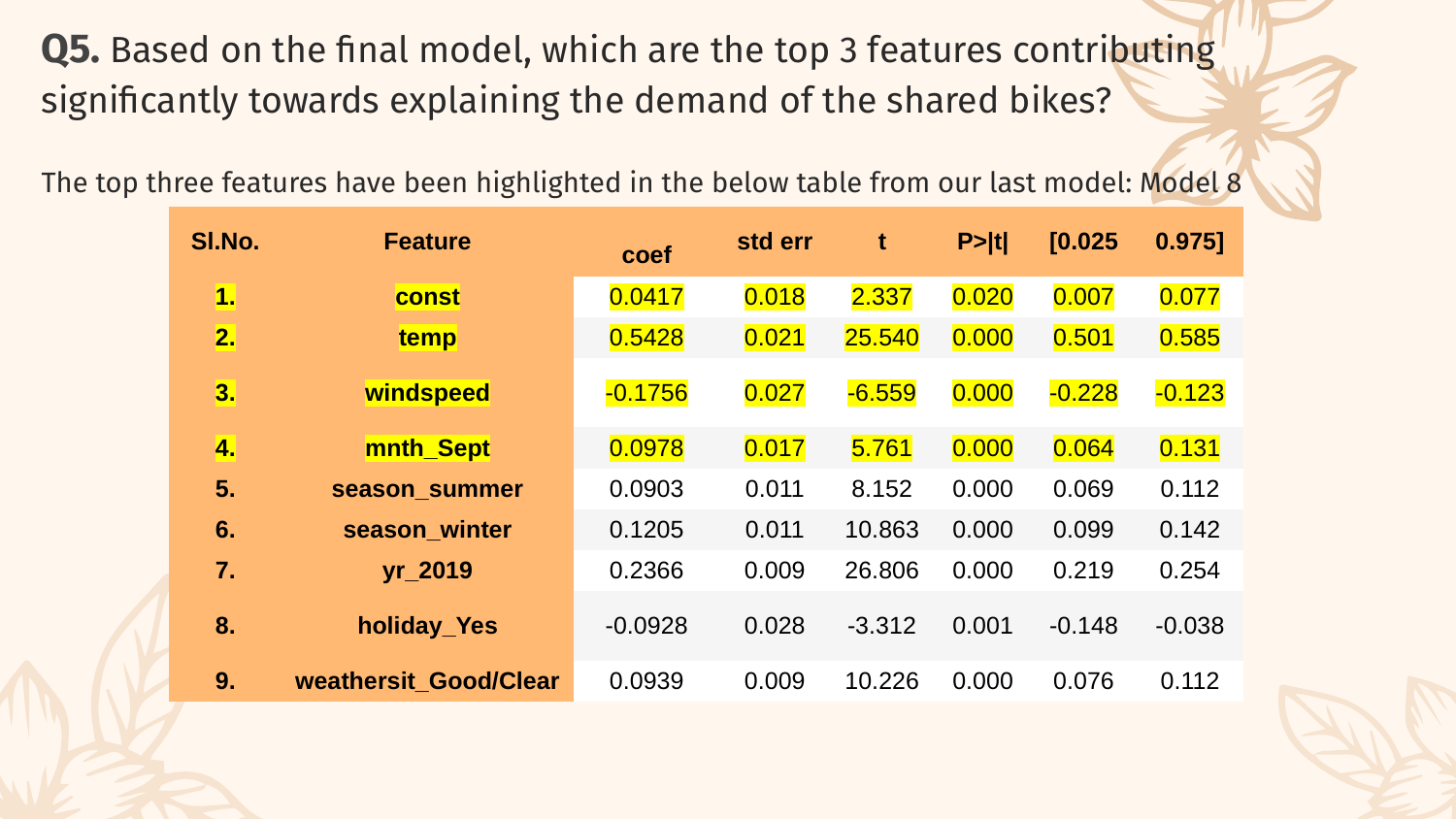

Q5. Based on the final model, which are the top 3 features contributing significantly towards explaining the demand of the shared bikes?

The top three features have been highlighted in the below table from our last model: Model 8

| Sl.No. | Feature | coef | std err | t | P>|t| | [0.025 | 0.975] |
| --- | --- | --- | --- | --- | --- | --- | --- |
| 1. | const | 0.0417 | 0.018 | 2.337 | 0.020 | 0.007 | 0.077 |
| 2. | temp | 0.5428 | 0.021 | 25.540 | 0.000 | 0.501 | 0.585 |
| 3. | windspeed | -0.1756 | 0.027 | -6.559 | 0.000 | -0.228 | -0.123 |
| 4. | mnth\_Sept | 0.0978 | 0.017 | 5.761 | 0.000 | 0.064 | 0.131 |
| 5. | season\_summer | 0.0903 | 0.011 | 8.152 | 0.000 | 0.069 | 0.112 |
| 6. | season\_winter | 0.1205 | 0.011 | 10.863 | 0.000 | 0.099 | 0.142 |
| 7. | yr\_2019 | 0.2366 | 0.009 | 26.806 | 0.000 | 0.219 | 0.254 |
| 8. | holiday\_Yes | -0.0928 | 0.028 | -3.312 | 0.001 | -0.148 | -0.038 |
| 9. | weathersit\_Good/Clear | 0.0939 | 0.009 | 10.226 | 0.000 | 0.076 | 0.112 |